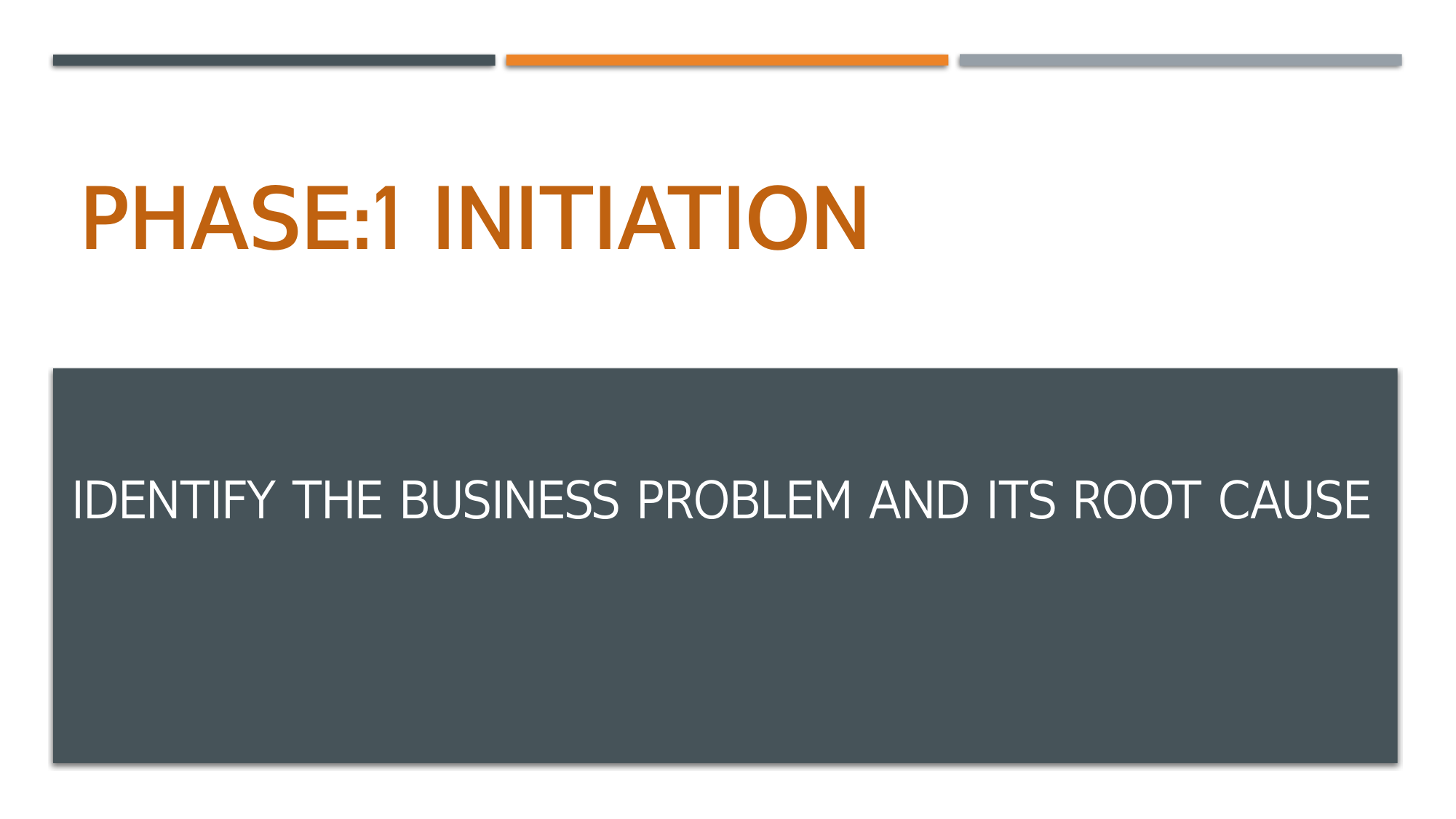

# Phase:1 INITIATION

IDENTIFY THE BUSINESS PROBLEM and its root cause